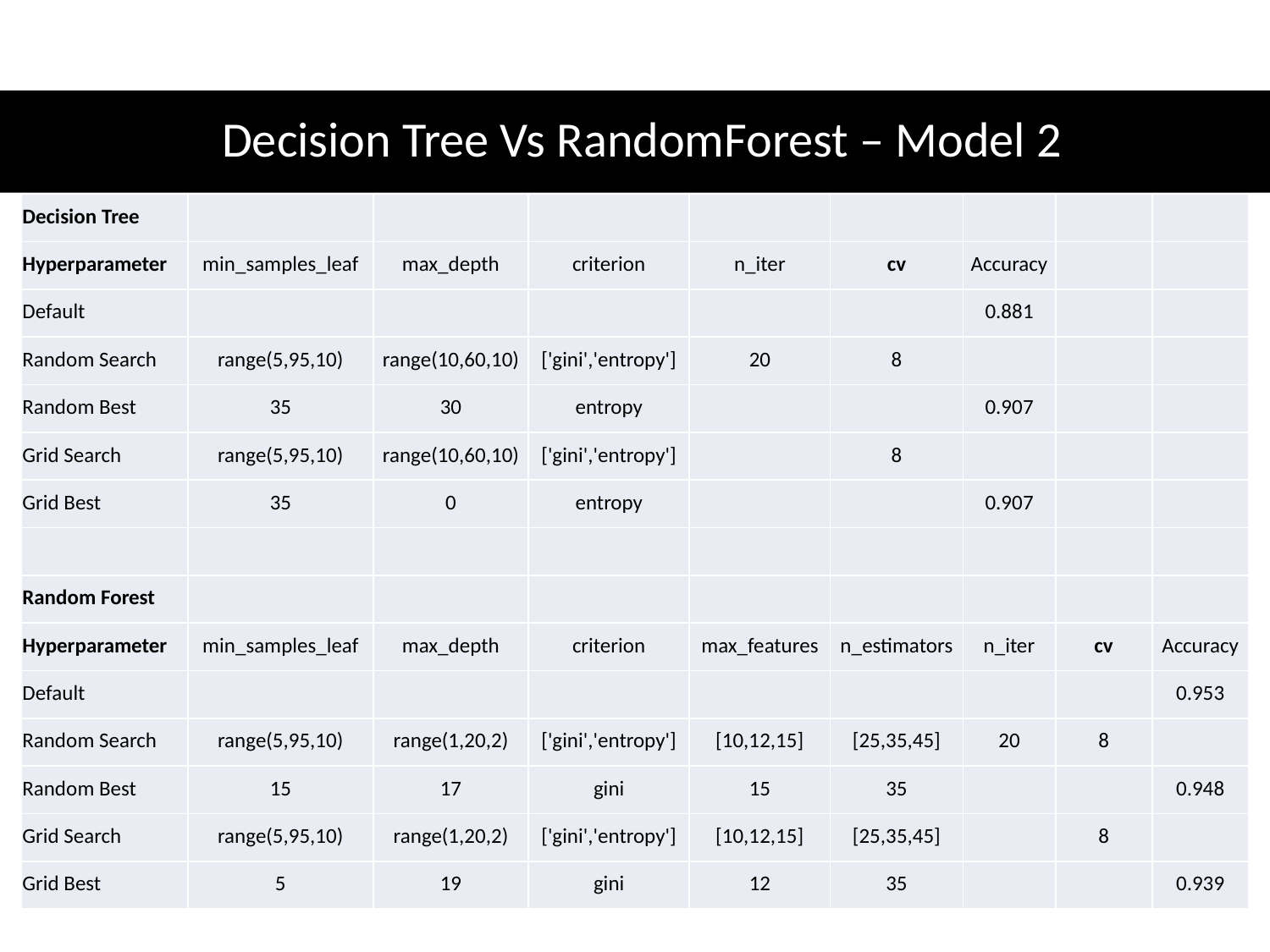

# Decision Tree Vs RandomForest – Model 2

| Decision Tree |  |  |  |  |  |  |  |  |
| --- | --- | --- | --- | --- | --- | --- | --- | --- |
| Hyperparameter | min\_samples\_leaf | max\_depth | criterion | n\_iter | cv | Accuracy |  |  |
| Default |  |  |  |  |  | 0.881 |  |  |
| Random Search | range(5,95,10) | range(10,60,10) | ['gini','entropy'] | 20 | 8 |  |  |  |
| Random Best | 35 | 30 | entropy |  |  | 0.907 |  |  |
| Grid Search | range(5,95,10) | range(10,60,10) | ['gini','entropy'] |  | 8 |  |  |  |
| Grid Best | 35 | 0 | entropy |  |  | 0.907 |  |  |
|  |  |  |  |  |  |  |  |  |
| Random Forest |  |  |  |  |  |  |  |  |
| Hyperparameter | min\_samples\_leaf | max\_depth | criterion | max\_features | n\_estimators | n\_iter | cv | Accuracy |
| Default |  |  |  |  |  |  |  | 0.953 |
| Random Search | range(5,95,10) | range(1,20,2) | ['gini','entropy'] | [10,12,15] | [25,35,45] | 20 | 8 |  |
| Random Best | 15 | 17 | gini | 15 | 35 |  |  | 0.948 |
| Grid Search | range(5,95,10) | range(1,20,2) | ['gini','entropy'] | [10,12,15] | [25,35,45] |  | 8 |  |
| Grid Best | 5 | 19 | gini | 12 | 35 |  |  | 0.939 |